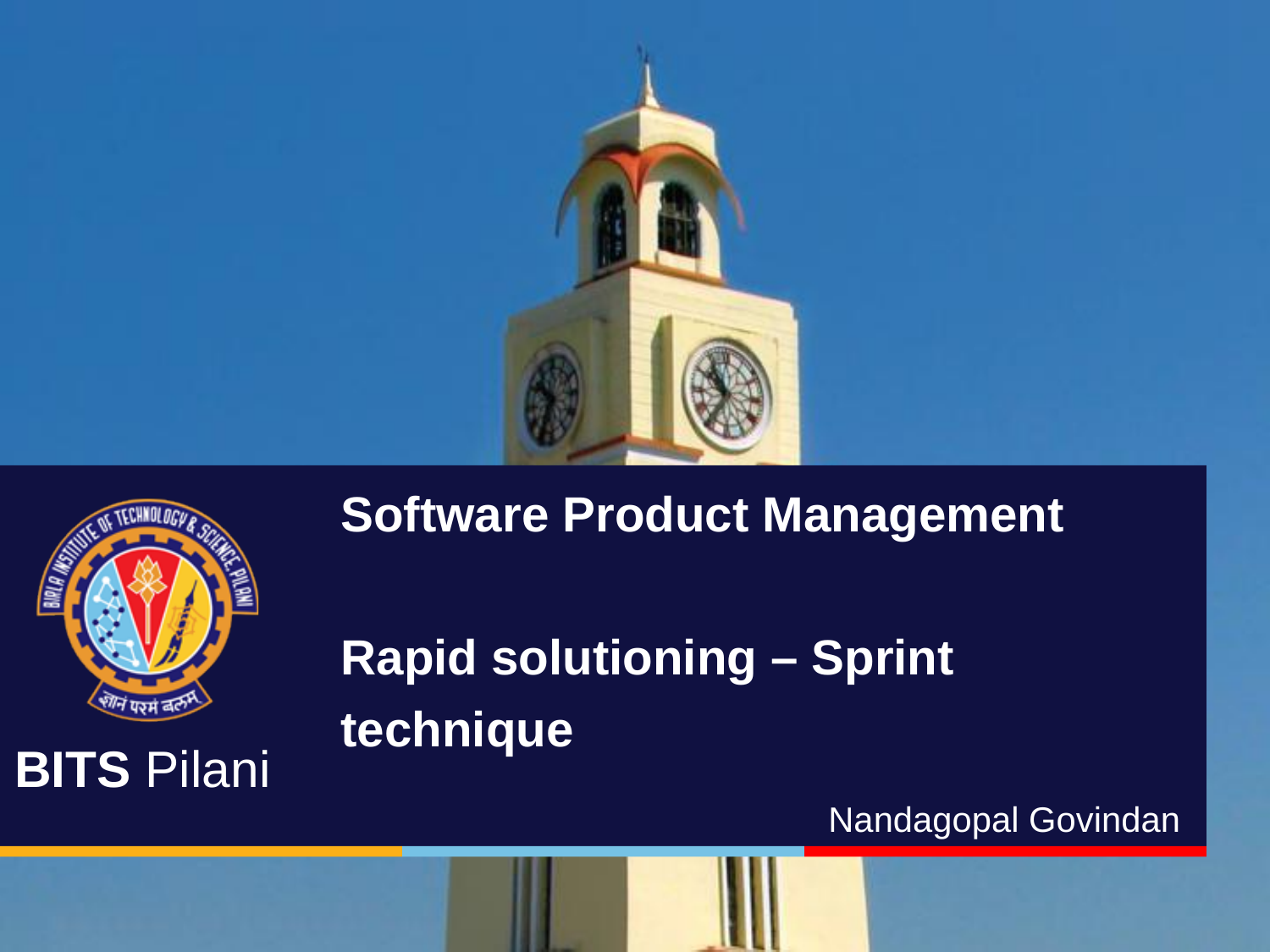

# Software Product Management Rapid solutioning – Sprint technique
Nandagopal Govindan